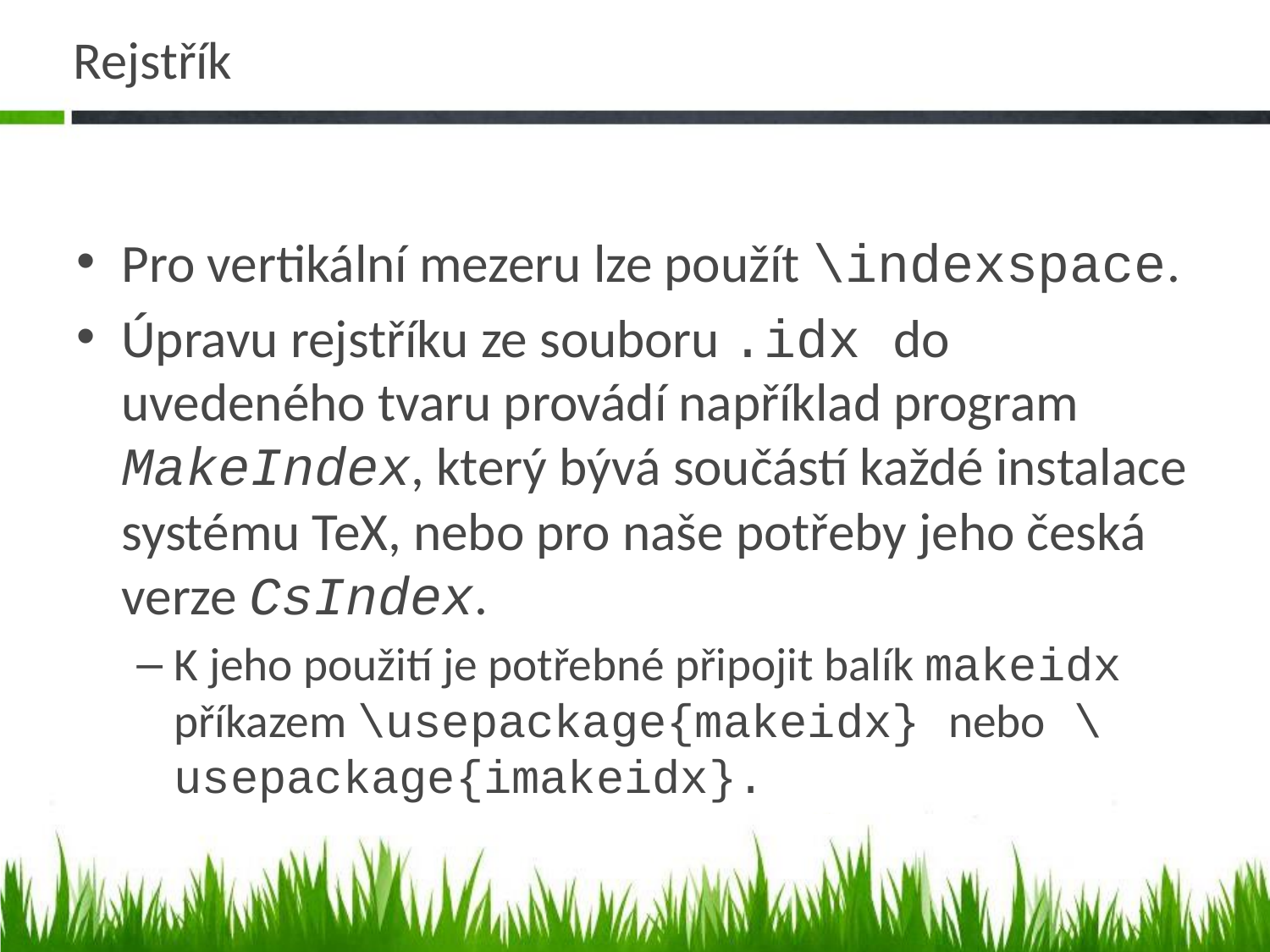

# Rejstřík
Pro vertikální mezeru lze použít \indexspace.
Úpravu rejstříku ze souboru .idx do uvedeného tvaru provádí například program MakeIndex, který bývá součástí každé instalace systému TeX, nebo pro naše potřeby jeho česká verze CsIndex.
K jeho použití je potřebné připojit balík makeidx příkazem \usepackage{makeidx} nebo \usepackage{imakeidx}.